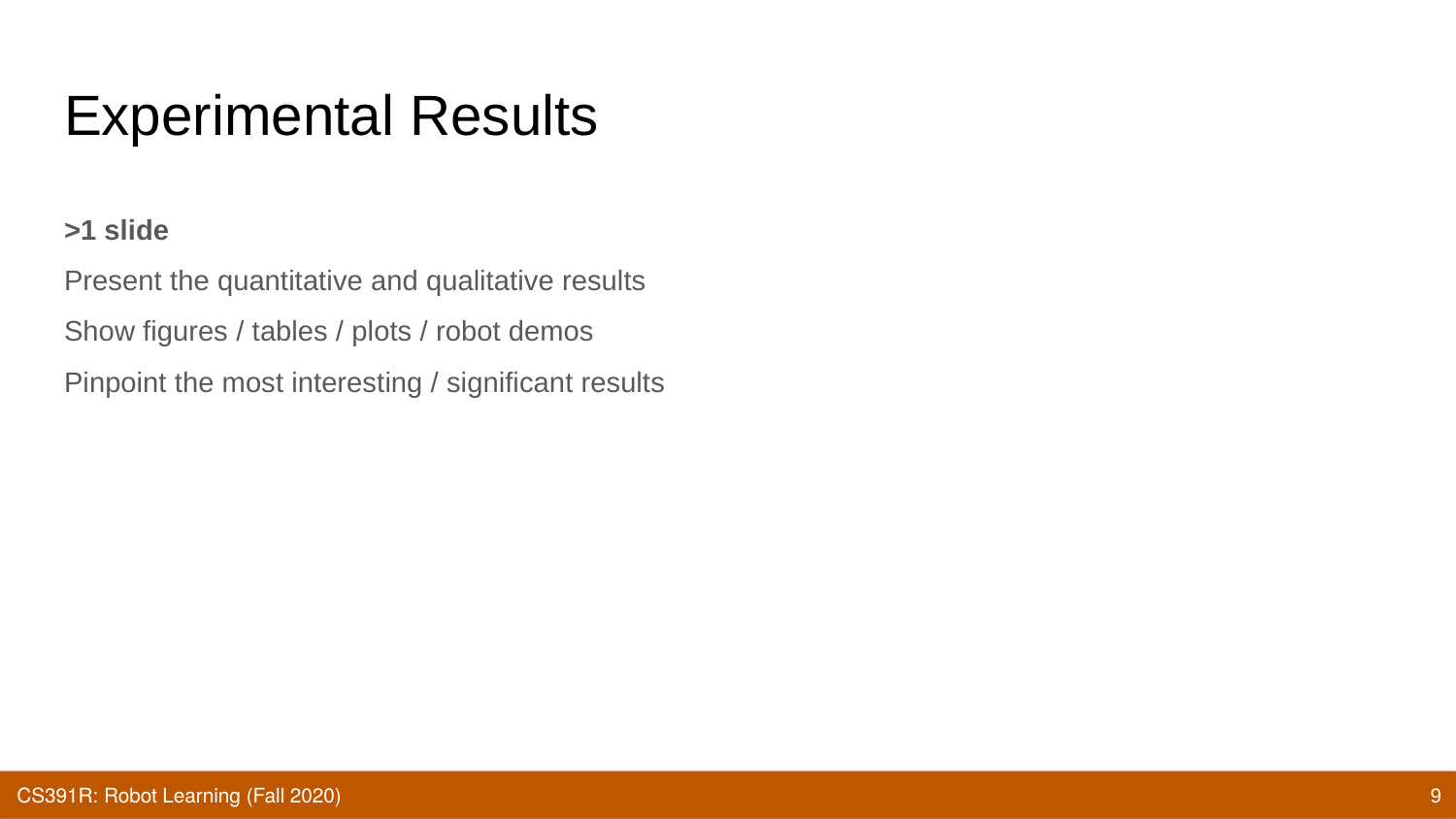

# Experimental Results
>1 slide
Present the quantitative and qualitative results
Show figures / tables / plots / robot demos
Pinpoint the most interesting / significant results
9